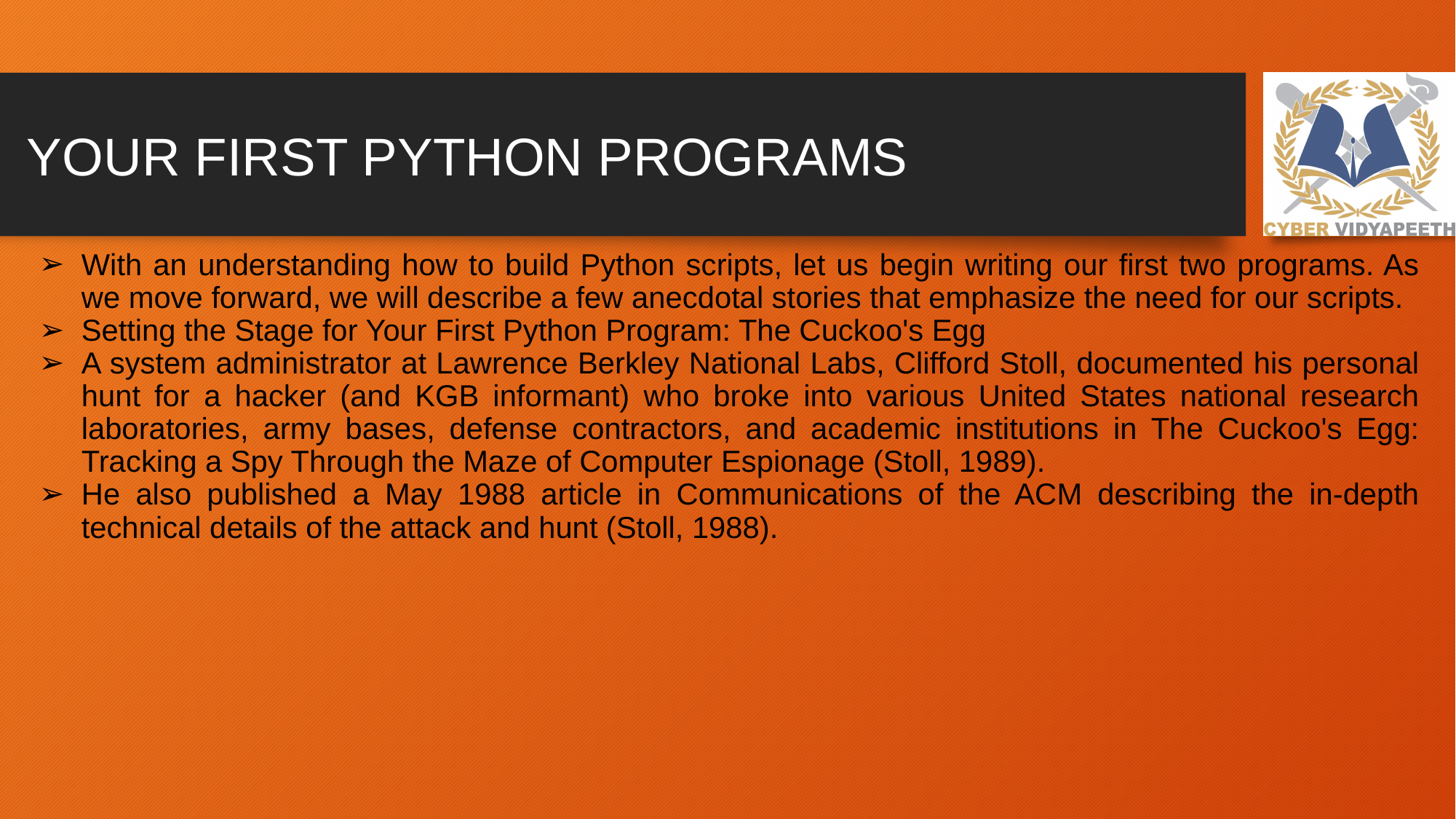

# YOUR FIRST PYTHON PROGRAMS
With an understanding how to build Python scripts, let us begin writing our first two programs. As we move forward, we will describe a few anecdotal stories that emphasize the need for our scripts.
Setting the Stage for Your First Python Program: The Cuckoo's Egg
A system administrator at Lawrence Berkley National Labs, Clifford Stoll, documented his personal hunt for a hacker (and KGB informant) who broke into various United States national research laboratories, army bases, defense contractors, and academic institutions in The Cuckoo's Egg: Tracking a Spy Through the Maze of Computer Espionage (Stoll, 1989).
He also published a May 1988 article in Communications of the ACM describing the in-depth technical details of the attack and hunt (Stoll, 1988).